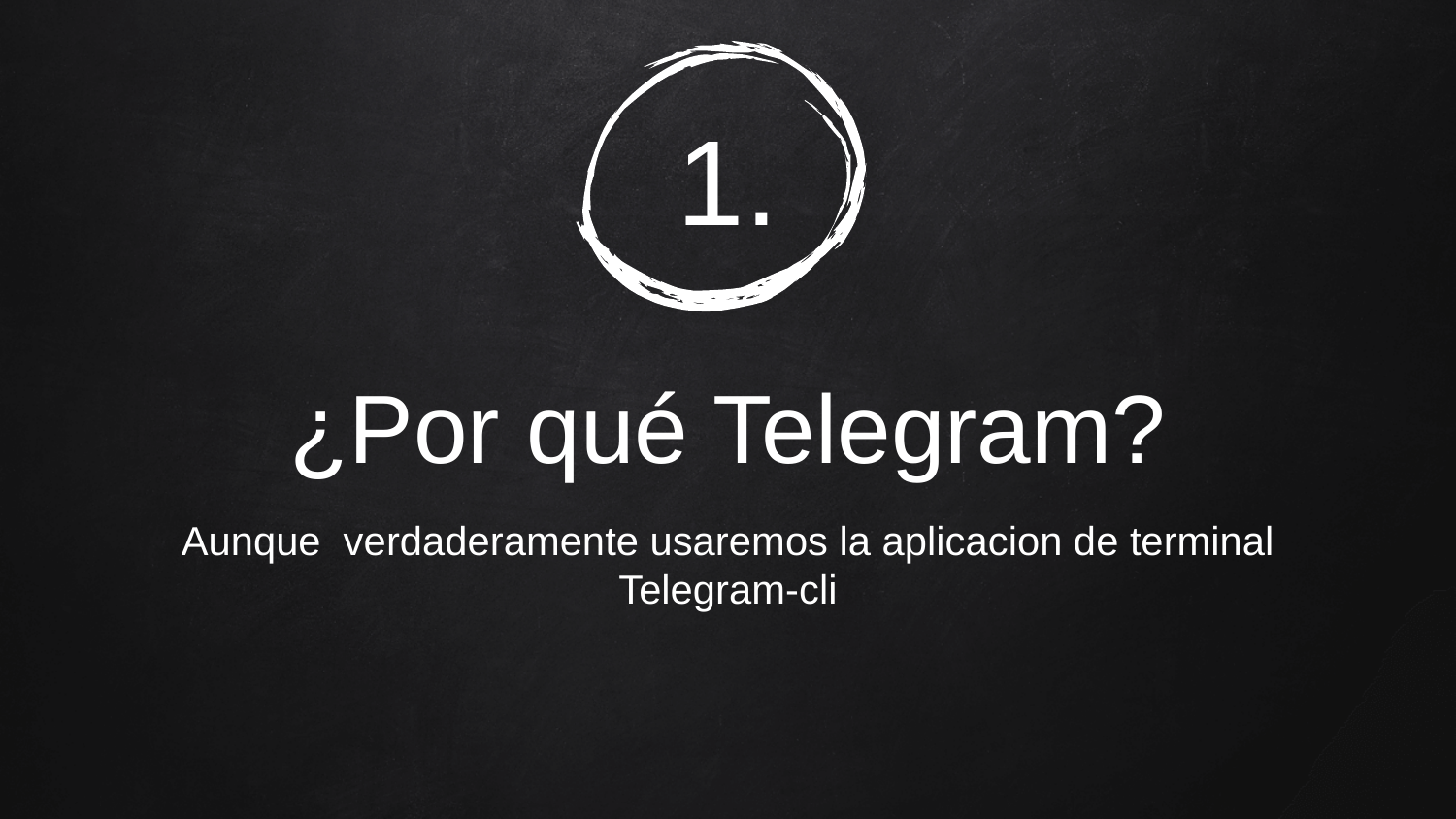

# 1.

¿Por qué Telegram?
Aunque  verdaderamente usaremos la aplicacion de terminal Telegram-cli